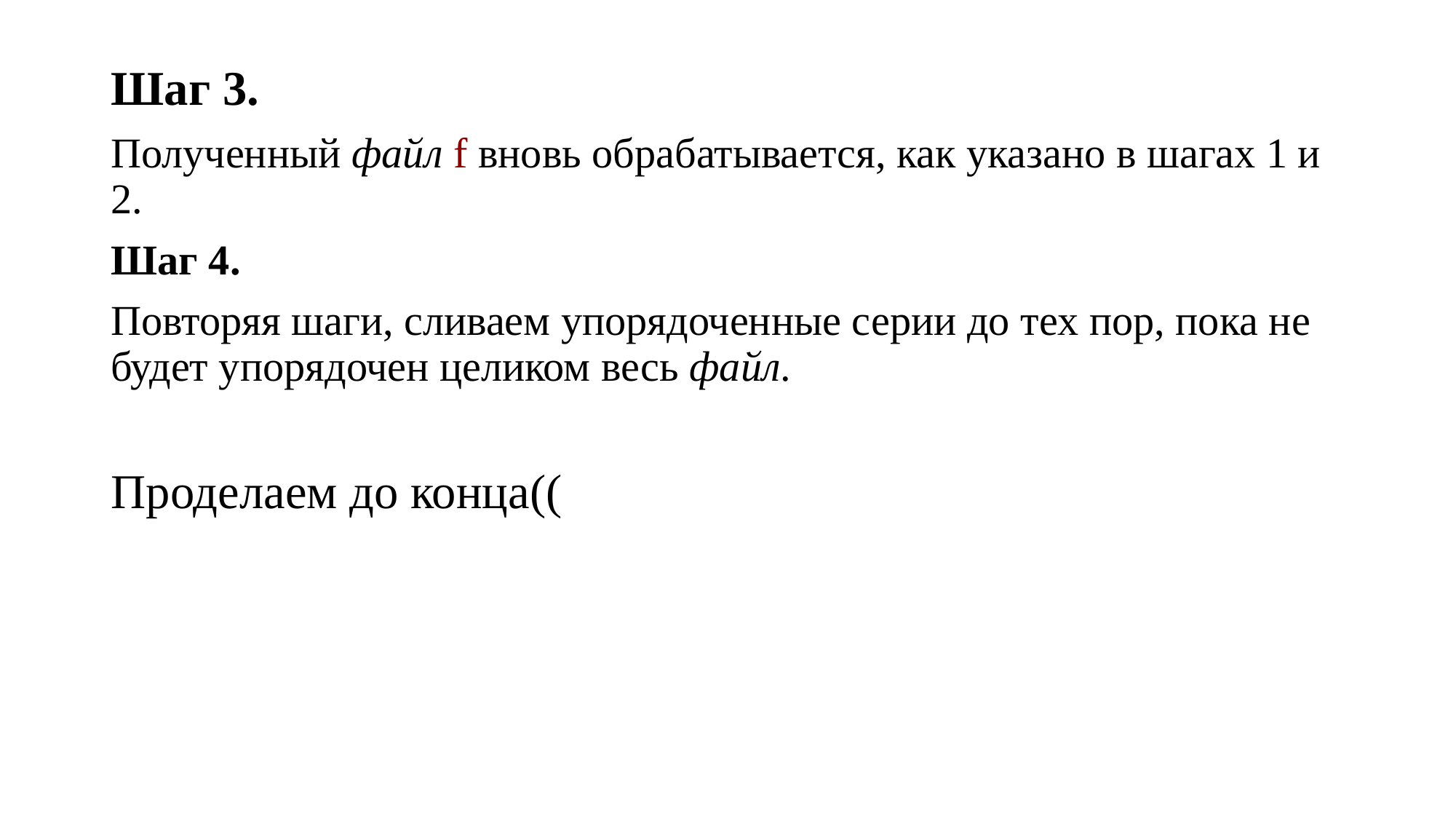

Шаг 3.
Полученный файл f вновь обрабатывается, как указано в шагах 1 и 2.
Шаг 4.
Повторяя шаги, сливаем упорядоченные серии до тех пор, пока не будет упорядочен целиком весь файл.

Проделаем до конца((